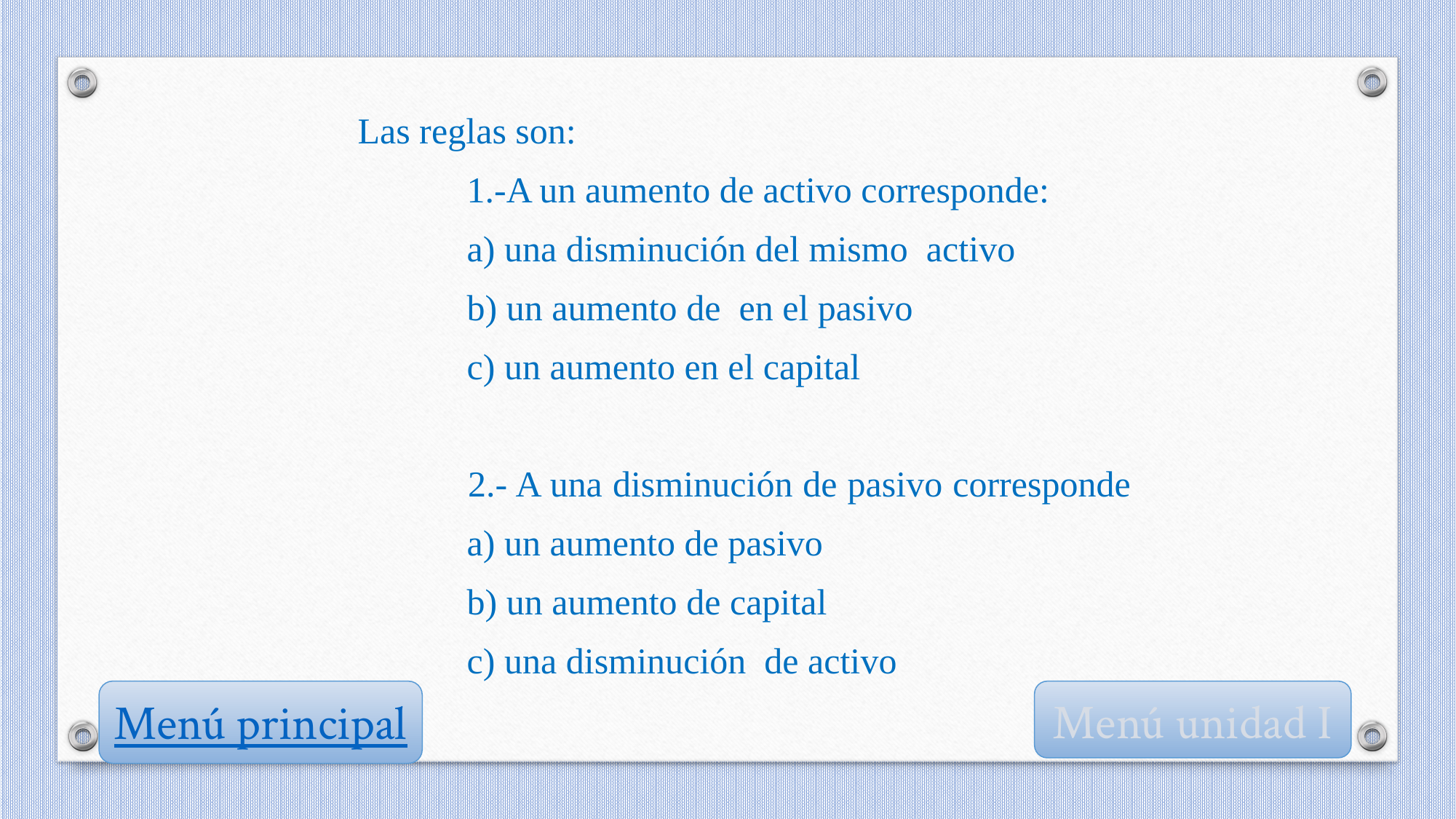

Las reglas son:
 	1.-A un aumento de activo corresponde:
 	a) una disminución del mismo  activo
 	b) un aumento de  en el pasivo
 	c) un aumento en el capital

 	2.- A una disminución de pasivo corresponde
 	a) un aumento de pasivo
 	b) un aumento de capital
 	c) una disminución  de activo
Menú principal
Menú unidad I